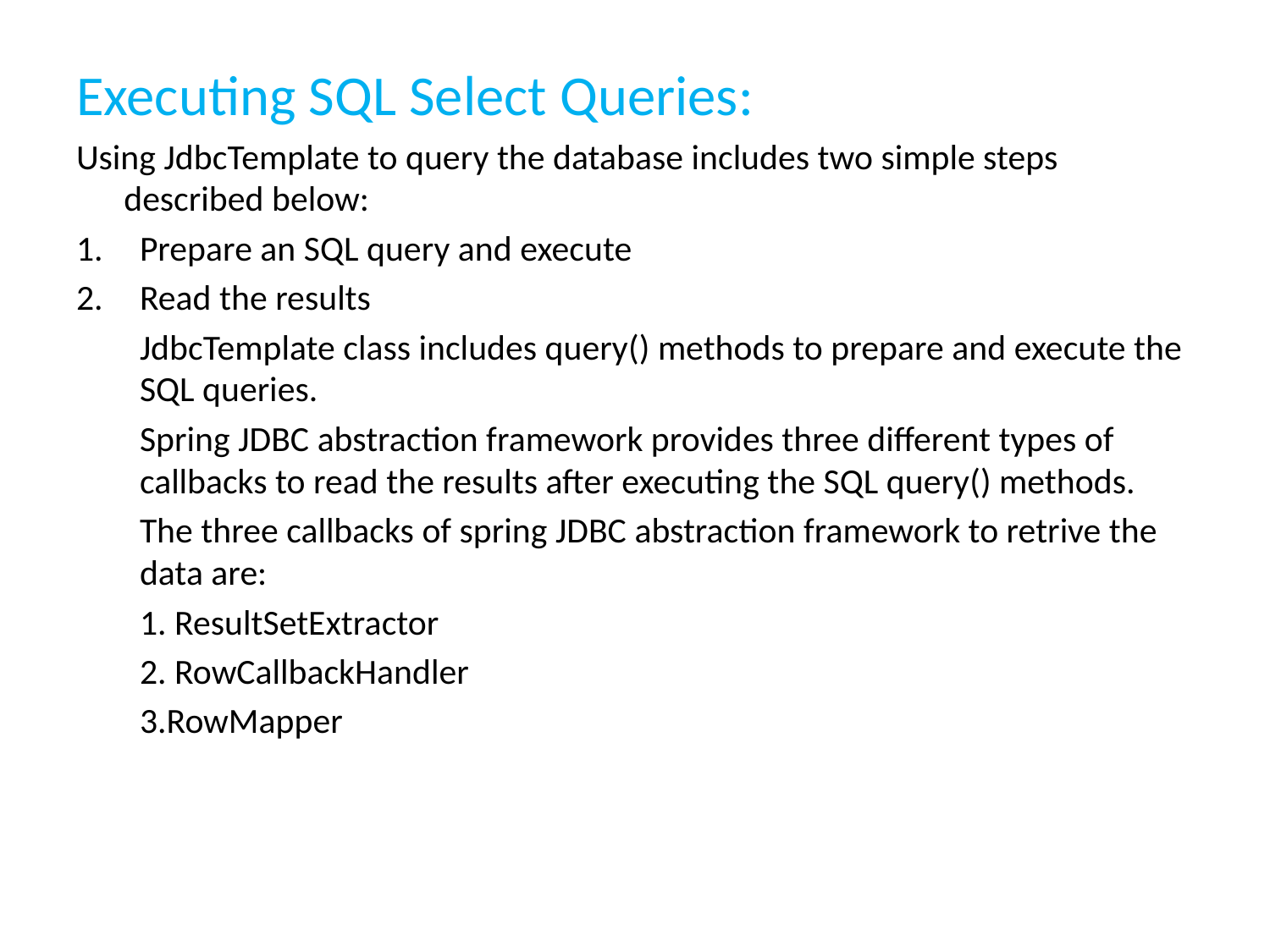

Executing SQL Select Queries:
Using JdbcTemplate to query the database includes two simple steps described below:
Prepare an SQL query and execute
Read the results
	JdbcTemplate class includes query() methods to prepare and execute the SQL queries.
	Spring JDBC abstraction framework provides three different types of callbacks to read the results after executing the SQL query() methods.
	The three callbacks of spring JDBC abstraction framework to retrive the data are:
	1. ResultSetExtractor
	2. RowCallbackHandler
	3.RowMapper